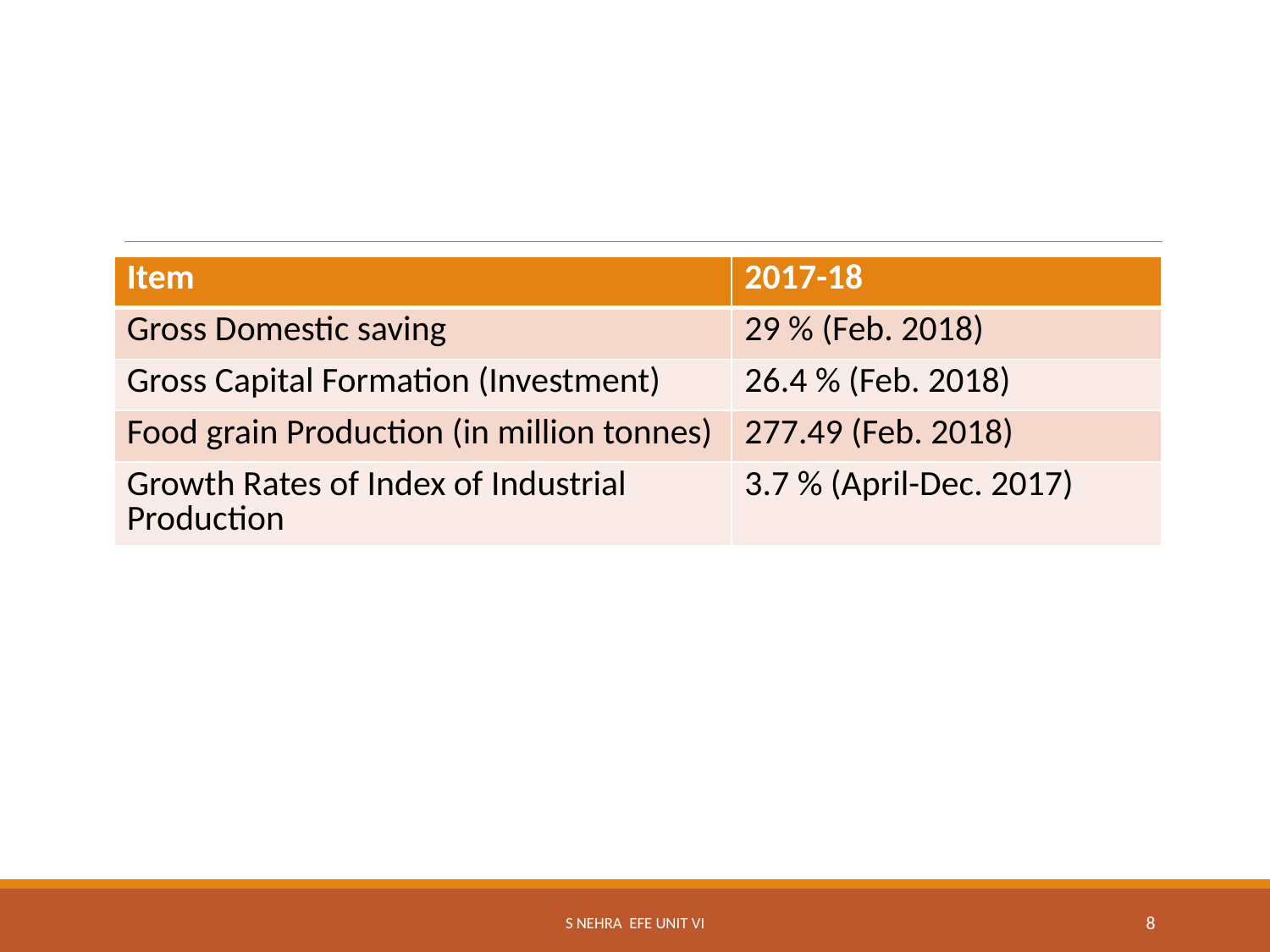

#
| Item | 2017-18 |
| --- | --- |
| Gross Domestic saving | 29 % (Feb. 2018) |
| Gross Capital Formation (Investment) | 26.4 % (Feb. 2018) |
| Food grain Production (in million tonnes) | 277.49 (Feb. 2018) |
| Growth Rates of Index of Industrial Production | 3.7 % (April-Dec. 2017) |
S Nehra  EFE Unit VI
8